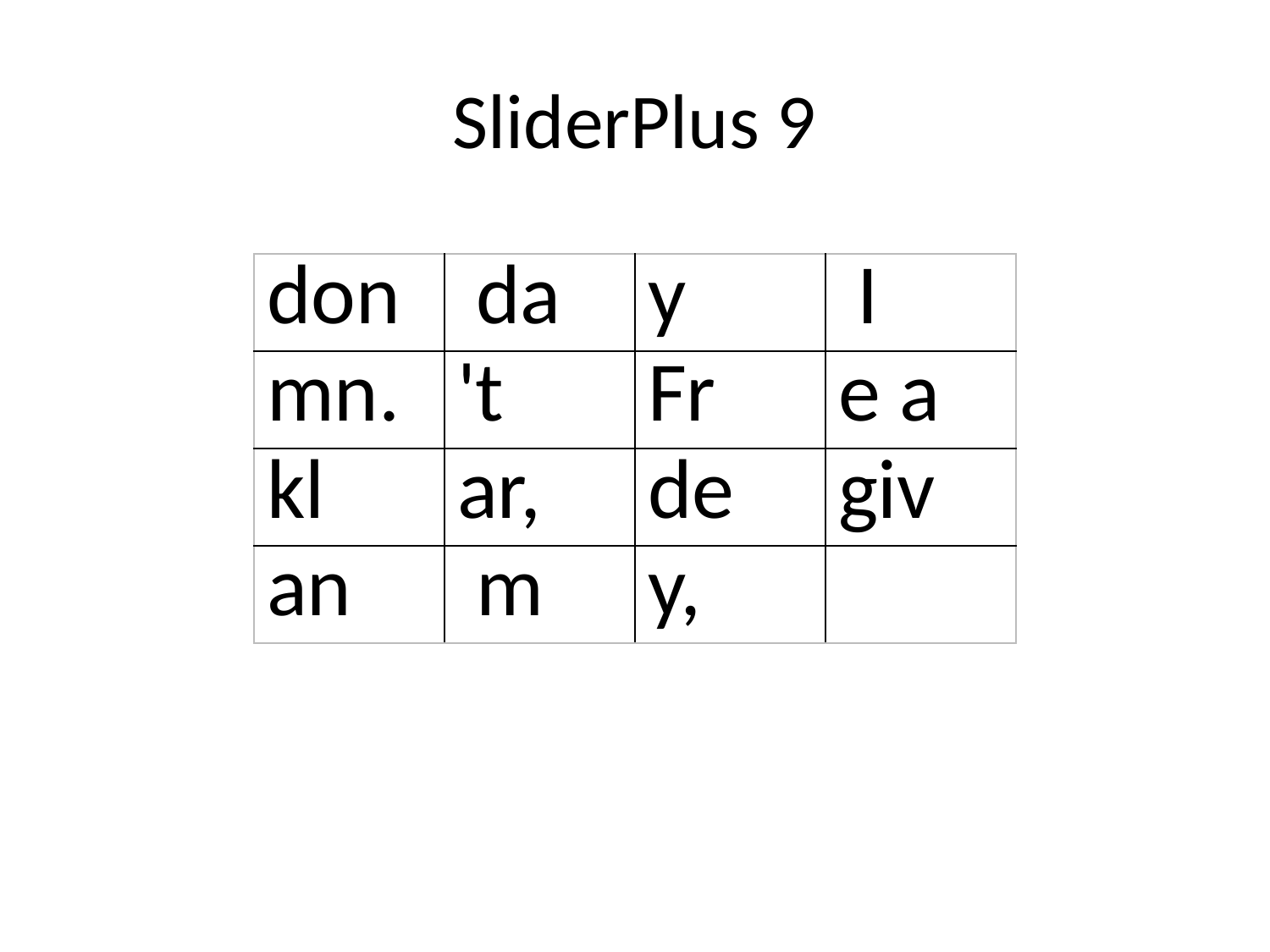

# SliderPlus 9
| don | da | y | I |
| --- | --- | --- | --- |
| mn. | 't | Fr | e a |
| kl | ar, | de | giv |
| an | m | y, |  |